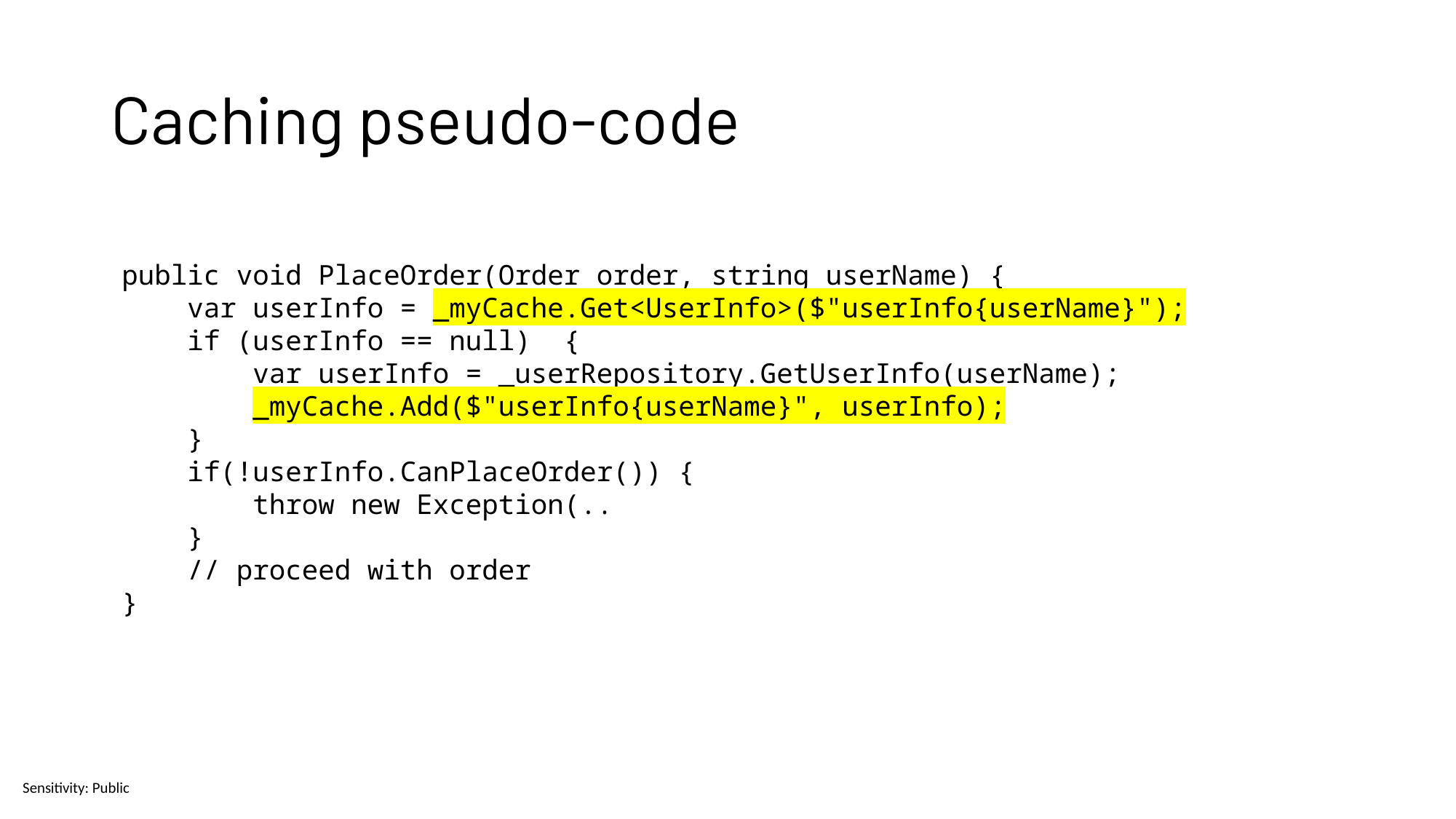

# Caching pseudo-code
public void PlaceOrder(Order order, string userName) {
    var userInfo = _myCache.Get<UserInfo>($"userInfo{userName}");
    if (userInfo == null)  {
        var userInfo = _userRepository.GetUserInfo(userName);
        _myCache.Add($"userInfo{userName}", userInfo);
    }
    if(!userInfo.CanPlaceOrder()) {
        throw new Exception(..
    }
    // proceed with order
}